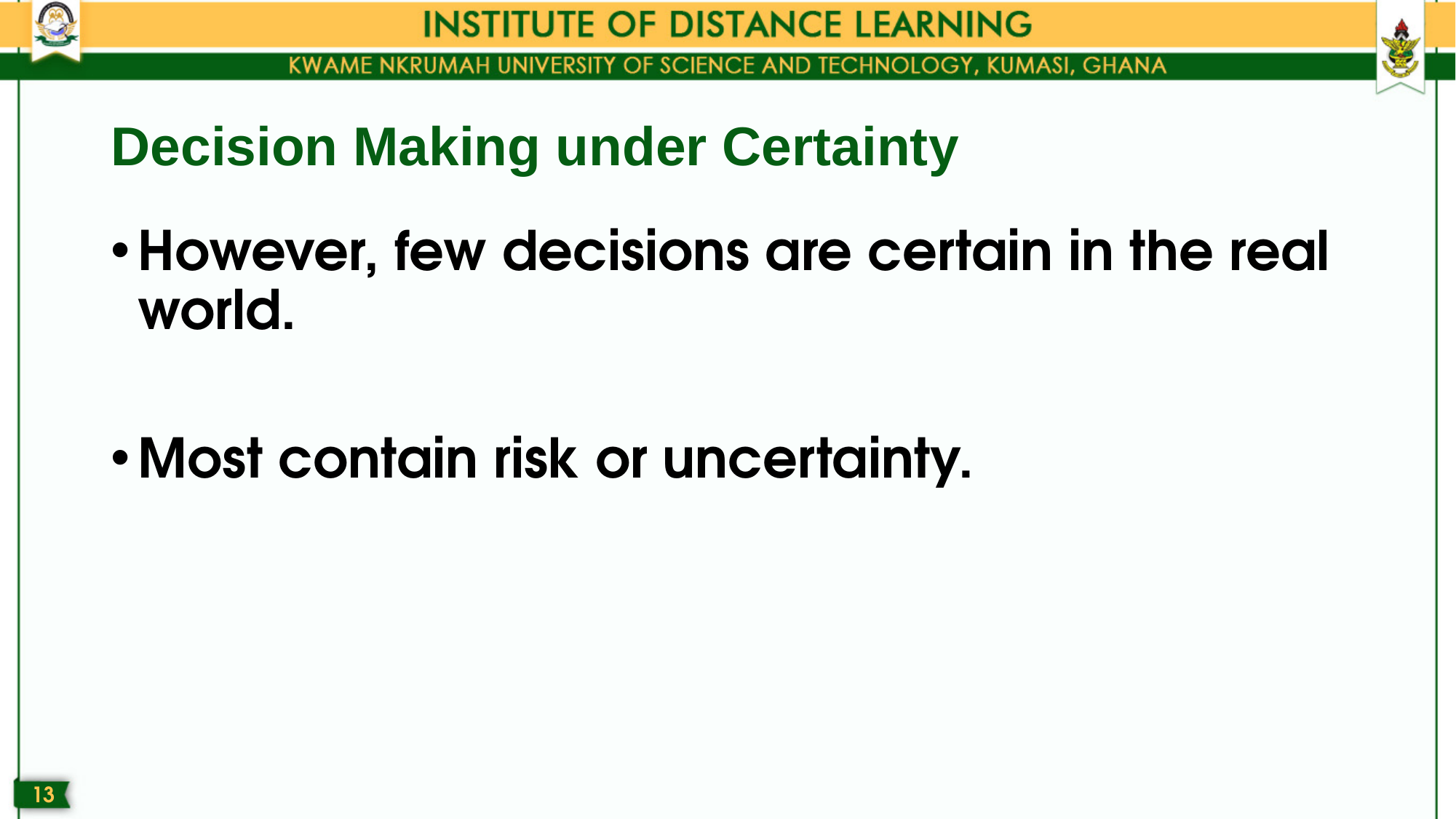

# Decision Making under Certainty
However, few decisions are certain in the real world.

Most contain risk or uncertainty.
13